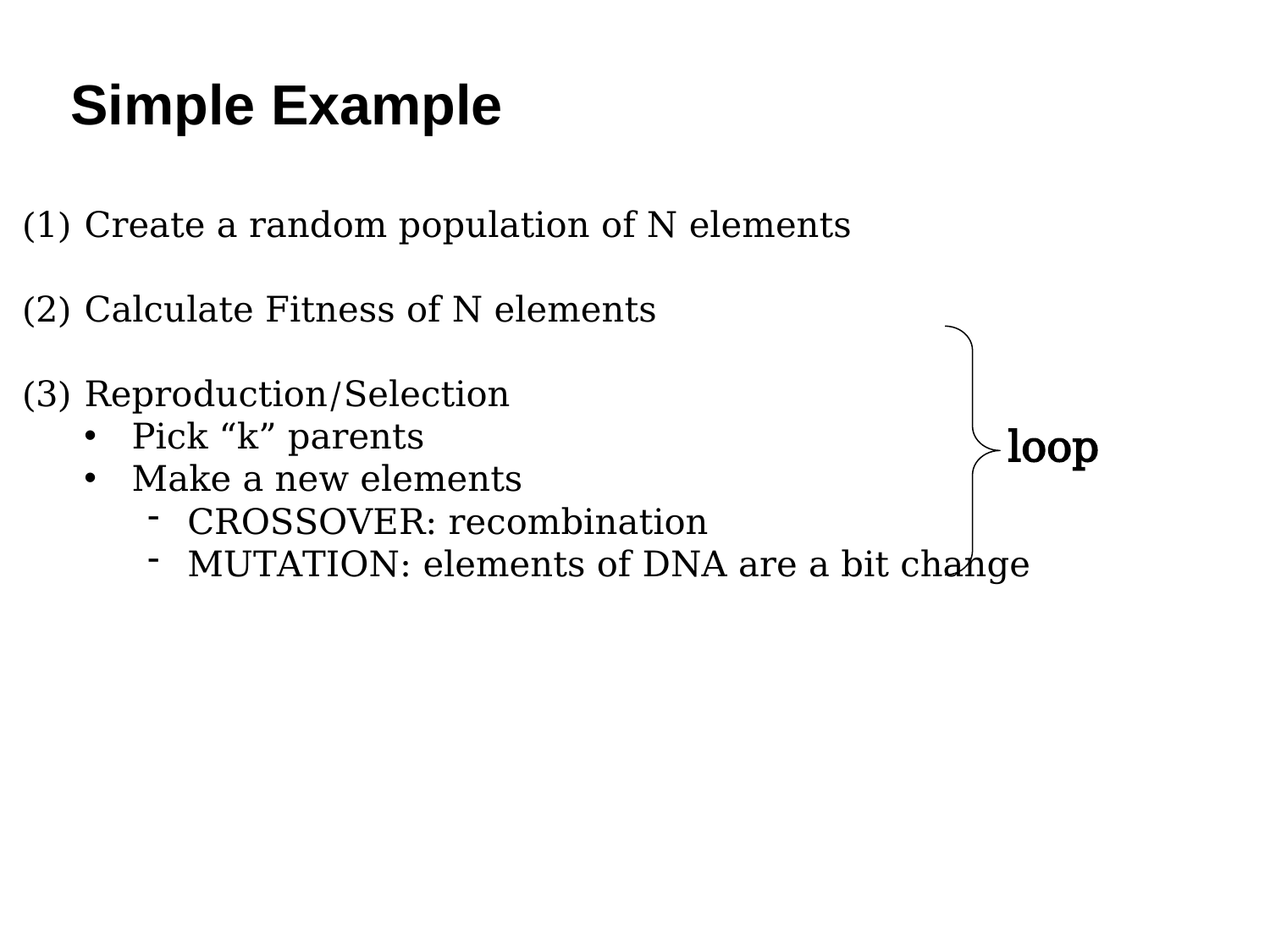

Simple Example
(1) Create a random population of N elements

(2) Calculate Fitness of N elements

(3) Reproduction/Selection
Pick “k” parents
Make a new elements
CROSSOVER: recombination
MUTATION: elements of DNA are a bit change

loop